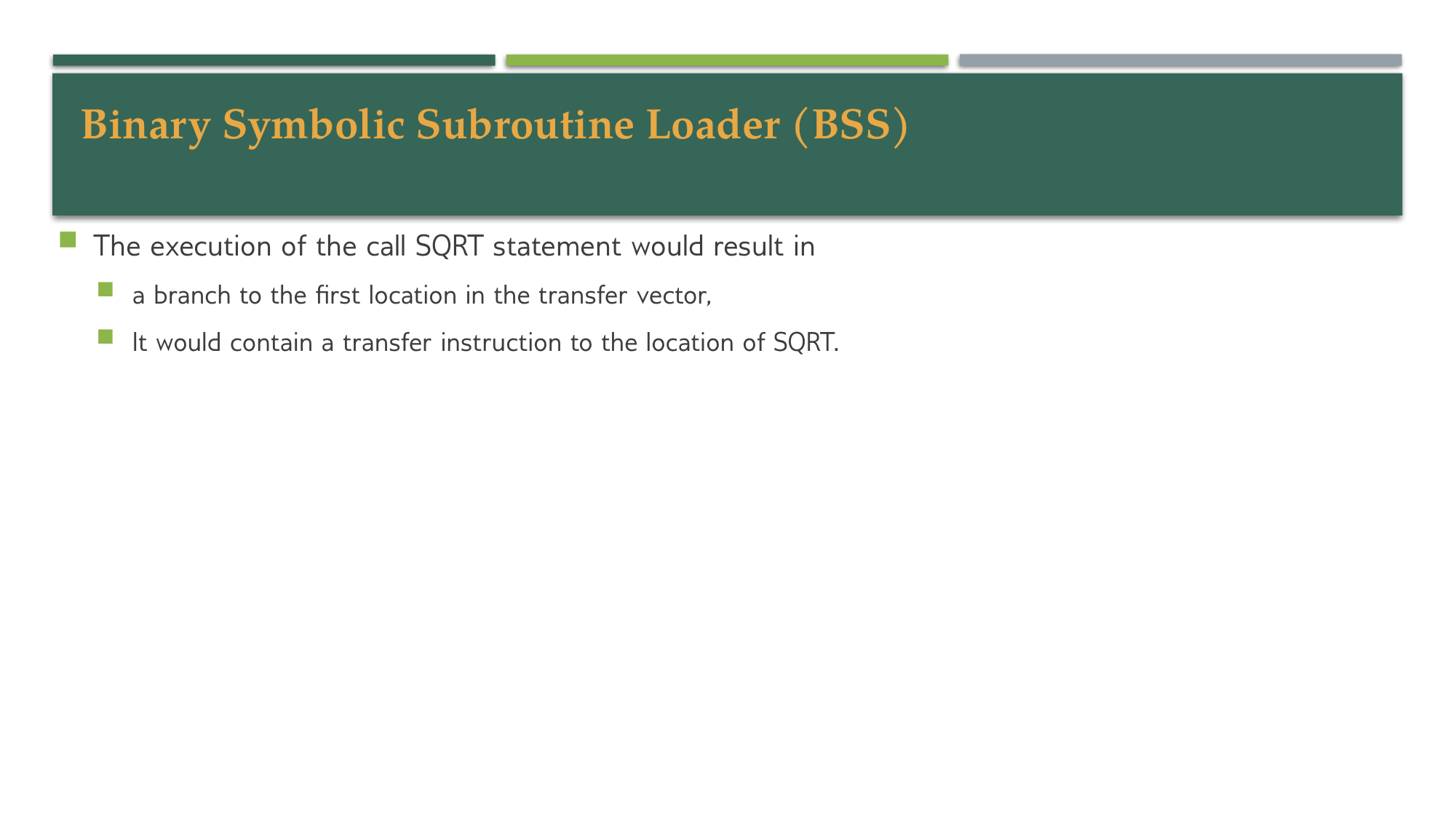

# Binary Symbolic Subroutine Loader (BSS)
The execution of the call SQRT statement would result in
a branch to the first location in the transfer vector,
It would contain a transfer instruction to the location of SQRT.